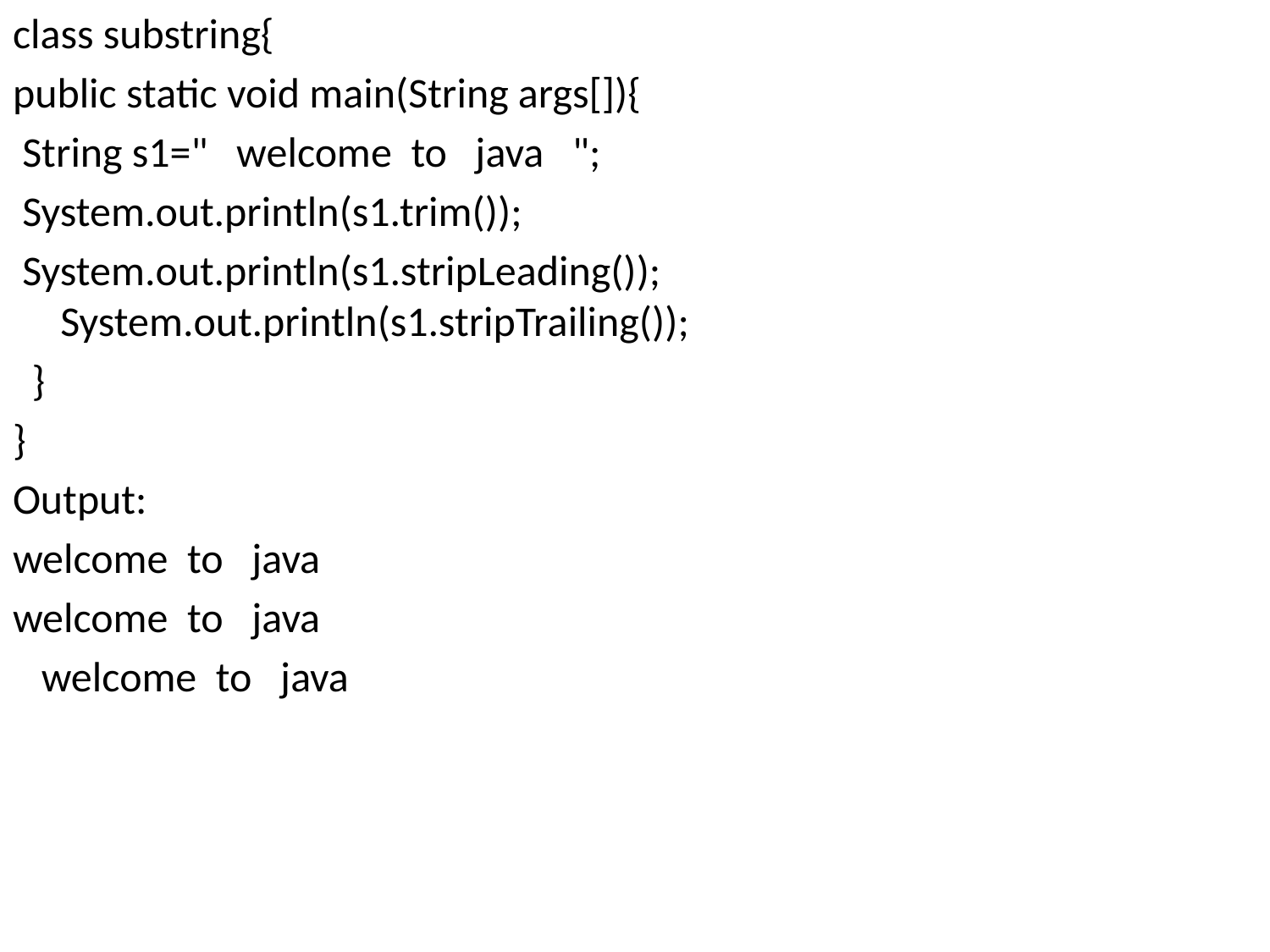

class substring{
public static void main(String args[]){
 String s1="   welcome  to   java   ";
 System.out.println(s1.trim());
 System.out.println(s1.stripLeading());        System.out.println(s1.stripTrailing());
  }
}
Output:
welcome  to   java
welcome  to   java
   welcome  to   java